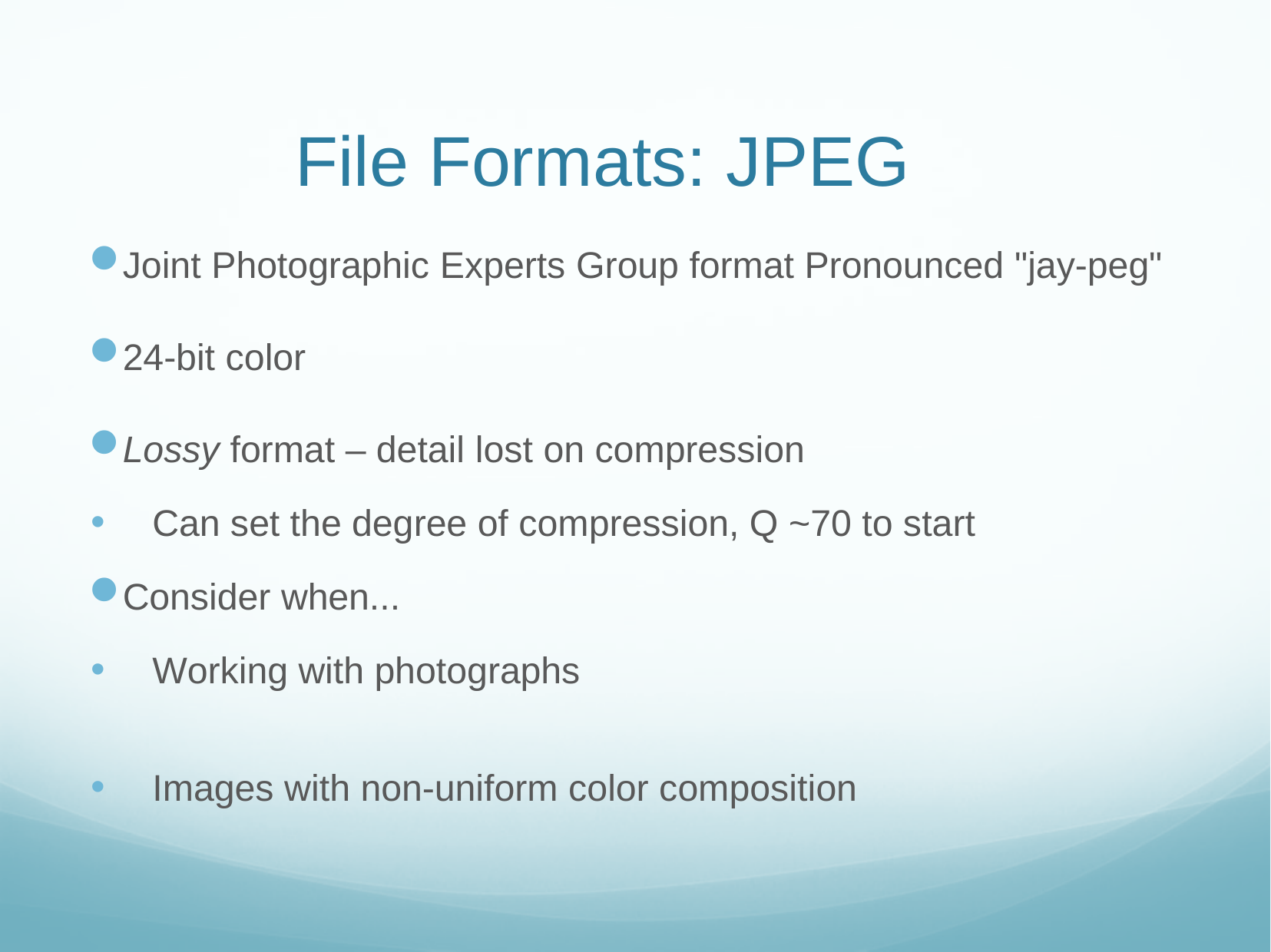

# File Formats: JPEG
Joint Photographic Experts Group format Pronounced "jay-peg"

24-bit color

Lossy format – detail lost on compression
Can set the degree of compression, Q ~70 to start
Consider when...
Working with photographs

Images with non-uniform color composition